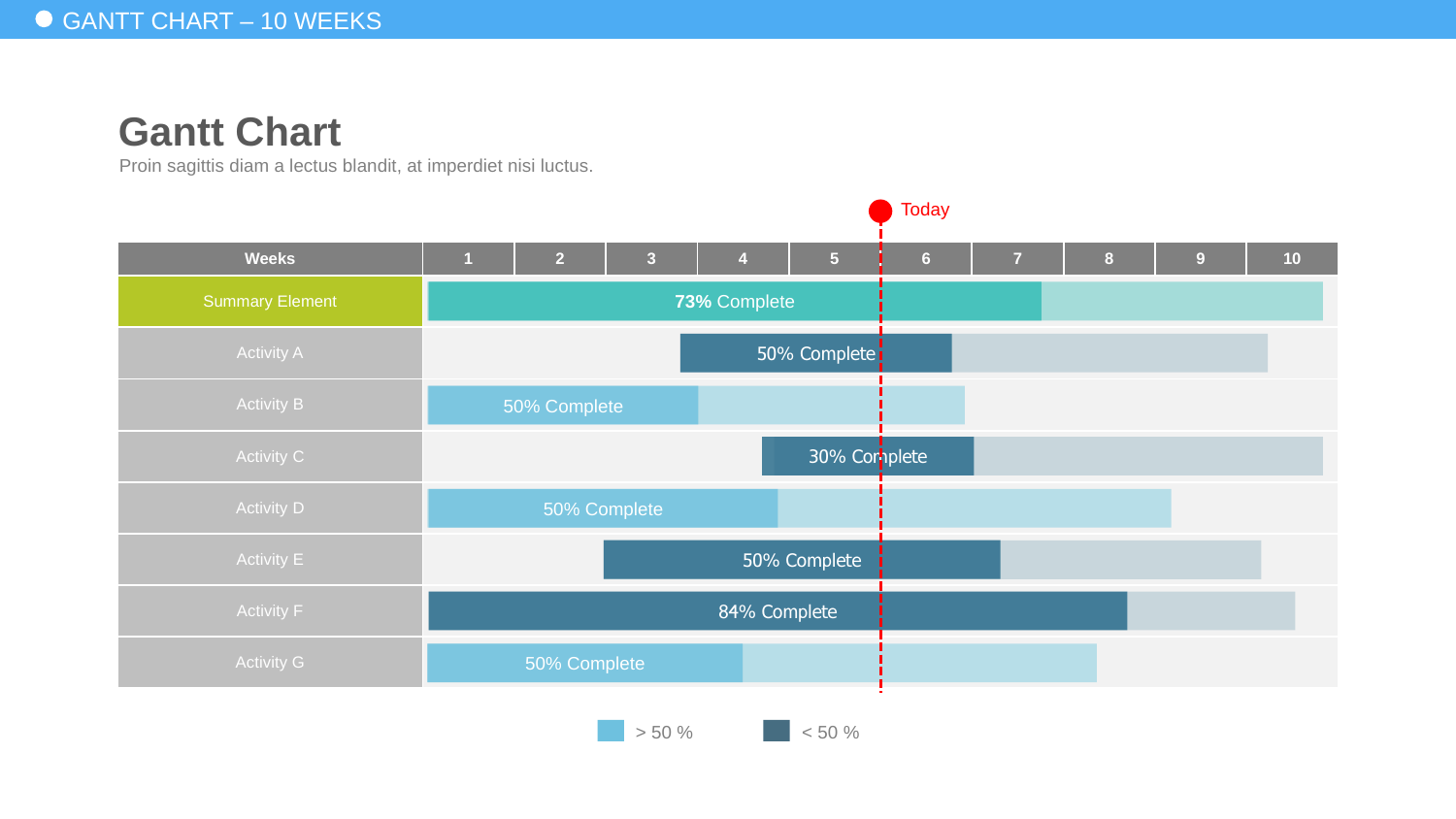

# GANTT CHART – 10 WEEKS
Gantt Chart
Proin sagittis diam a lectus blandit, at imperdiet nisi luctus.
Today

| Weeks | 1 | 2 | 3 | 4 | 5 | 6 | 7 | 8 | 9 | 10 |
| --- | --- | --- | --- | --- | --- | --- | --- | --- | --- | --- |
| Summary Element |  |  |  |  |  |  |  |  |  |  |
| Activity A |  |  |  |  |  |  |  |  |  |  |
| Activity B |  |  |  |  |  |  |  |  |  |  |
| Activity C |  |  |  |  |  |  |  |  |  |  |
| Activity D |  |  |  |  |  |  |  |  |  |  |
| Activity E |  |  |  |  |  |  |  |  |  |  |
| Activity F |  |  |  |  |  |  |  |  |  |  |
| Activity G |  |  |  |  |  |  |  |  |  |  |

73% Complete
50% Complete

50% Complete
30% Complete

50% Complete
50% Complete

84% Complete
50% Complete

> 50 %
< 50 %